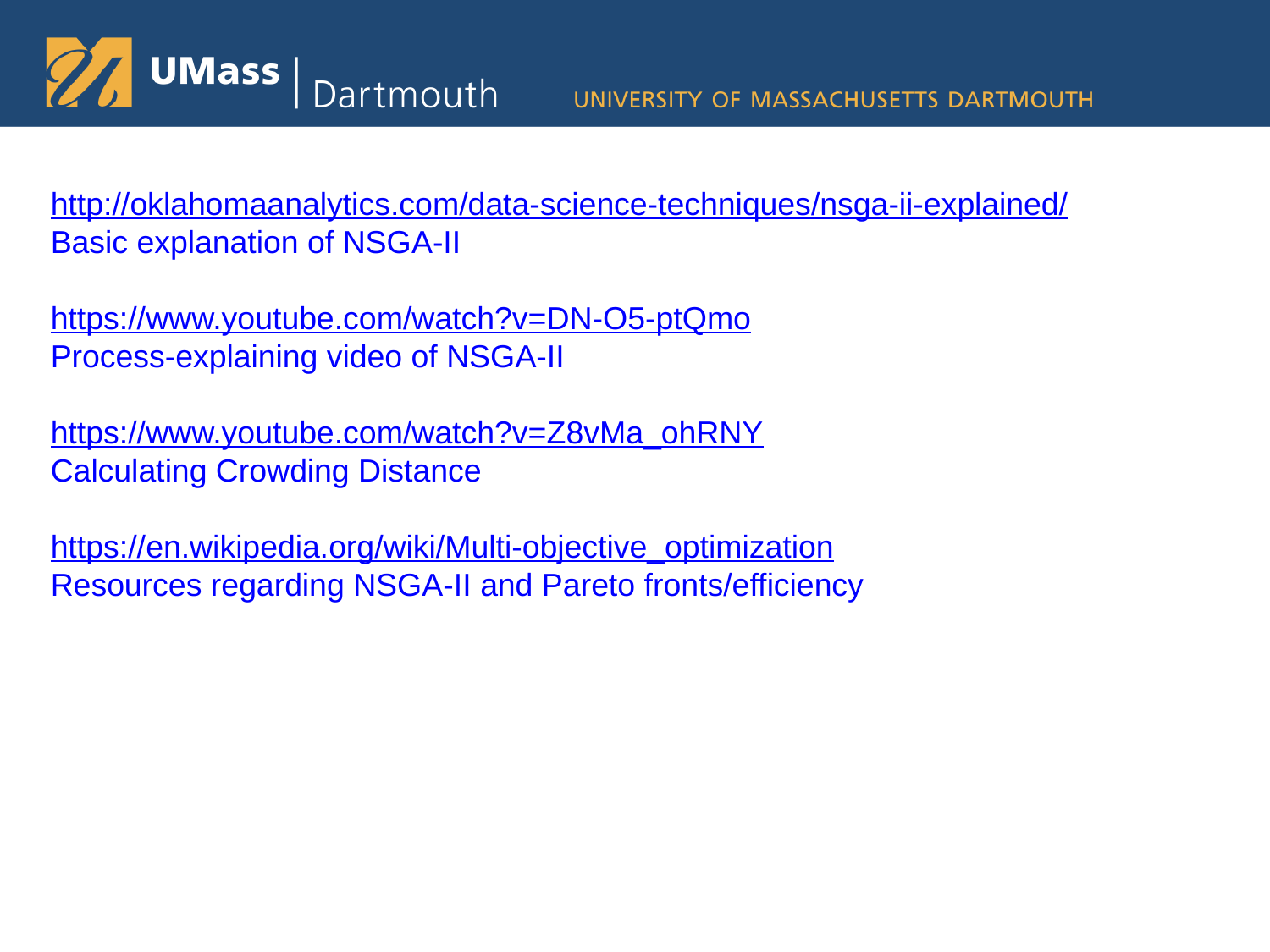

http://oklahomaanalytics.com/data-science-techniques/nsga-ii-explained/
Basic explanation of NSGA-II

https://www.youtube.com/watch?v=DN-O5-ptQmo
Process-explaining video of NSGA-II

https://www.youtube.com/watch?v=Z8vMa_ohRNY
Calculating Crowding Distance

https://en.wikipedia.org/wiki/Multi-objective_optimization
Resources regarding NSGA-II and Pareto fronts/efficiency